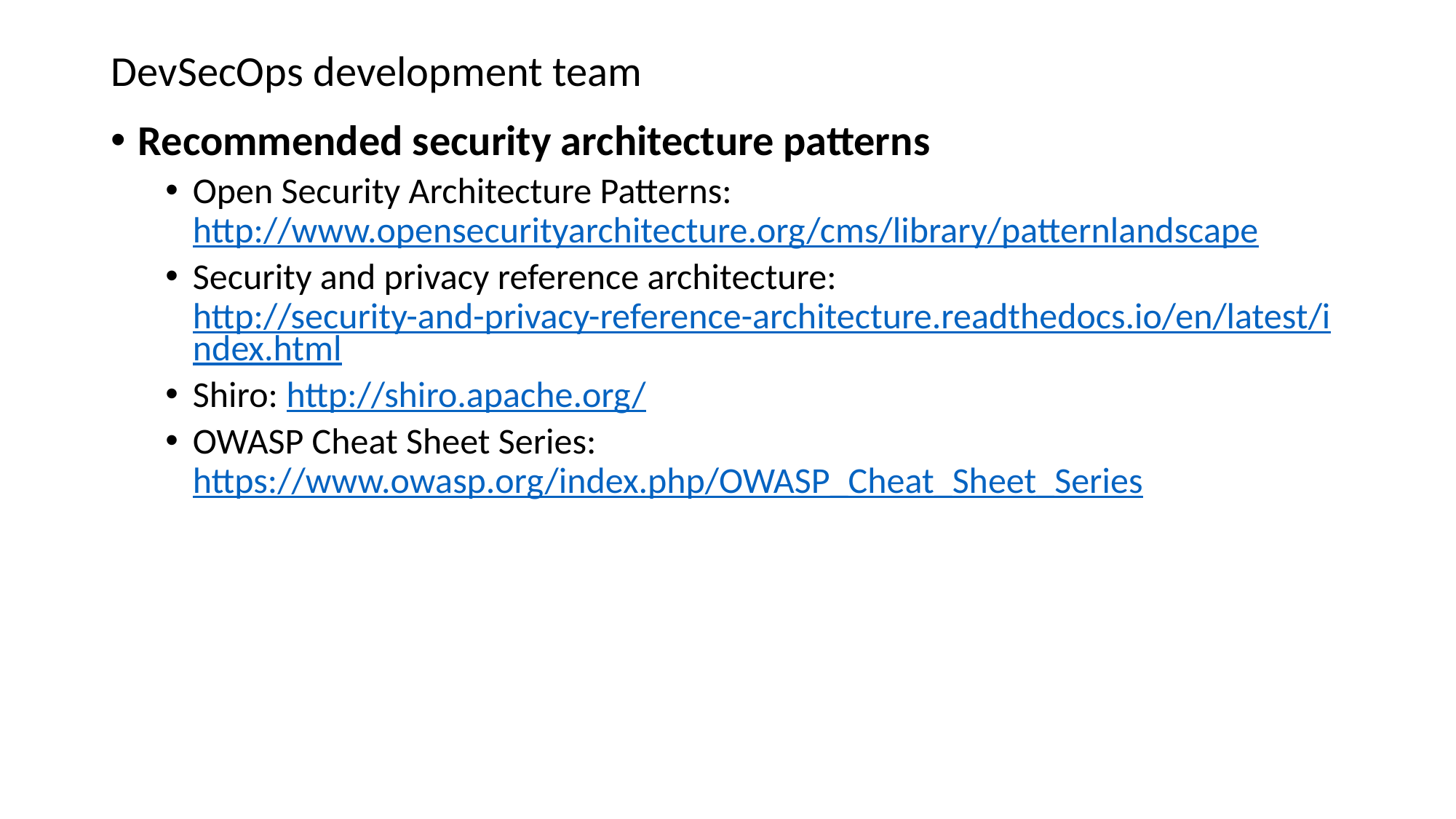

# DevSecOps development team
Recommended security architecture patterns
Open Security Architecture Patterns: http://www.opensecurityarchitecture.org/cms/library/patternlandscape
Security and privacy reference architecture: http://security-and-privacy-reference-architecture.readthedocs.io/en/latest/index.html
Shiro: http://shiro.apache.org/
OWASP Cheat Sheet Series: https://www.owasp.org/index.php/OWASP_Cheat_Sheet_Series